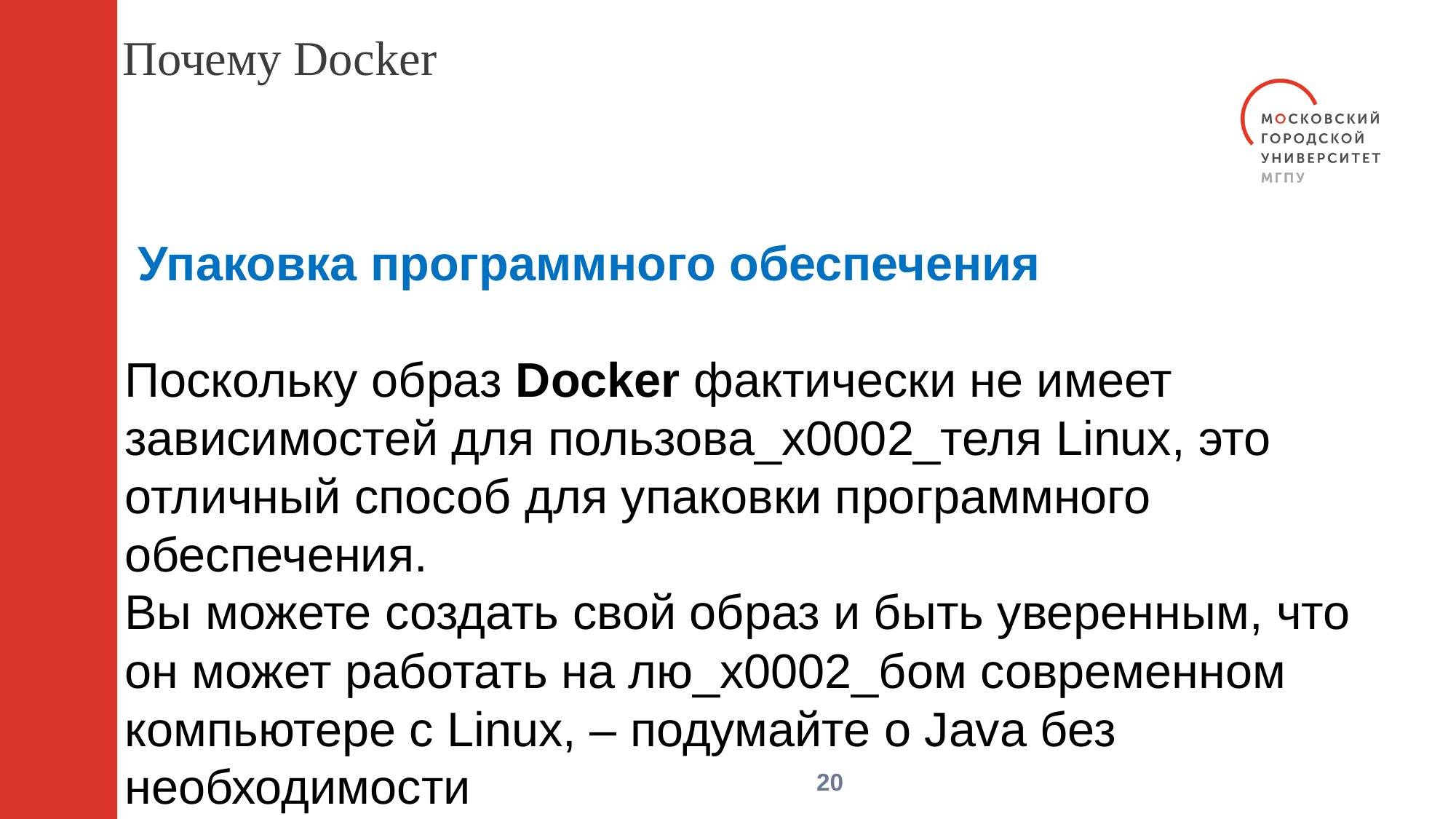

Почему Docker

 Упаковка программного обеспечения

Поскольку образ Docker фактически не имеет зависимостей для пользова_x0002_теля Linux, это отличный способ для упаковки программного обеспечения.
Вы можете создать свой образ и быть уверенным, что он может работать на лю_x0002_бом современном компьютере с Linux, – подумайте о Java без необходимости
создания виртуальной машины Java.
20